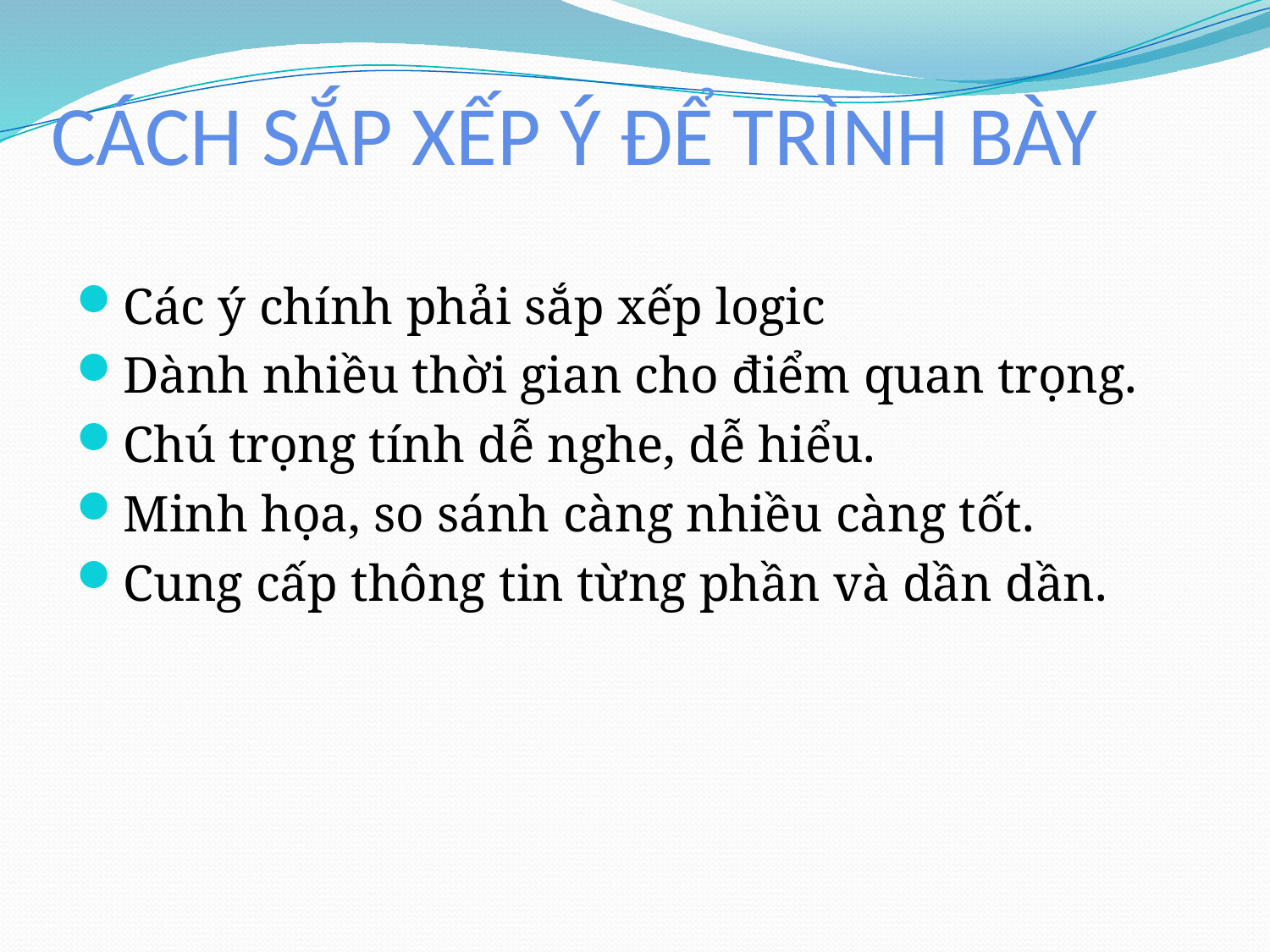

# CÁCH SẮP XẾP Ý ĐỂ TRÌNH BÀY
Các ý chính phải sắp xếp logic
Dành nhiều thời gian cho điểm quan trọng.
Chú trọng tính dễ nghe, dễ hiểu.
Minh họa, so sánh càng nhiều càng tốt.
Cung cấp thông tin từng phần và dần dần.